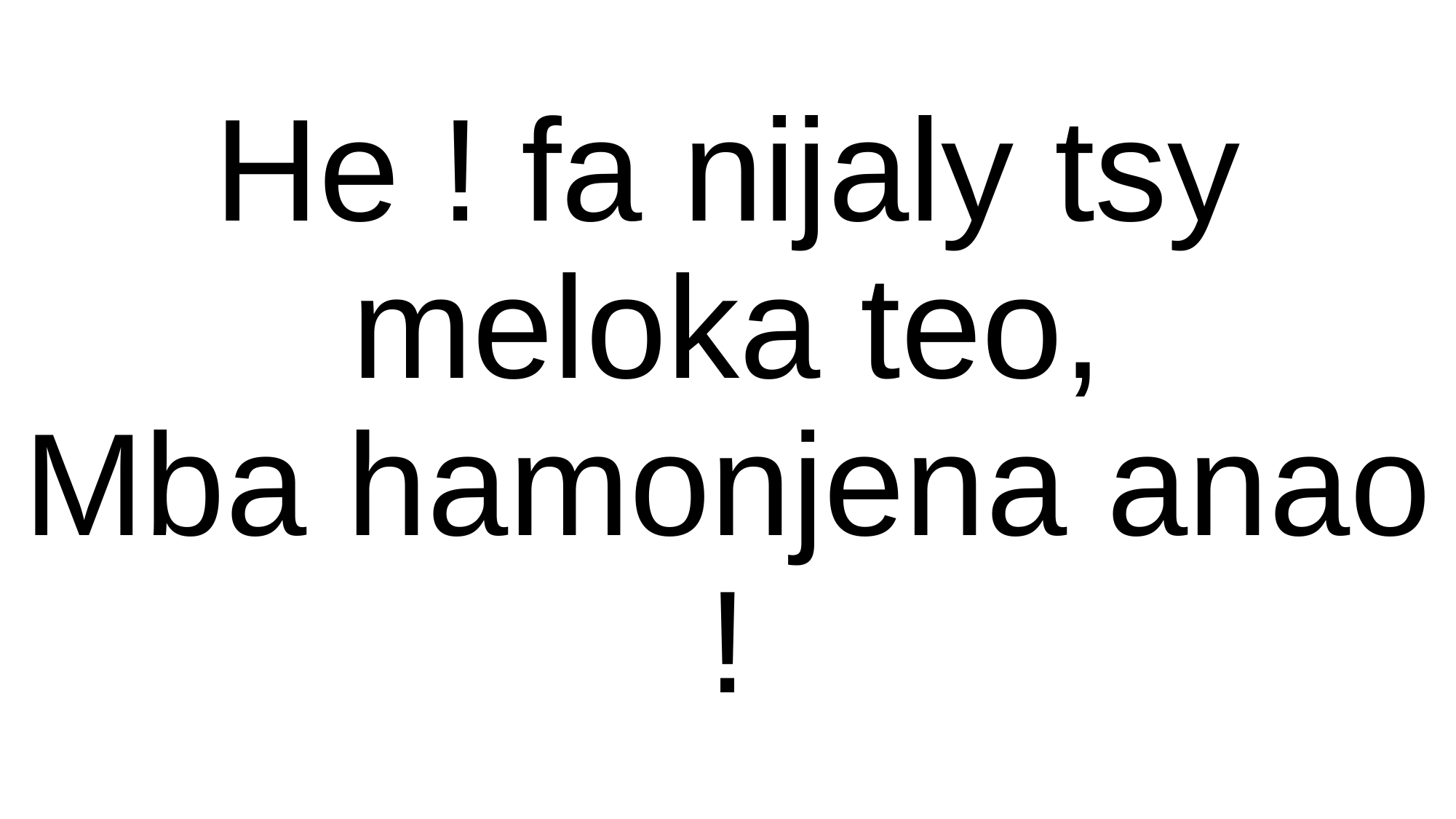

He ! fa nijaly tsy meloka teo,
Mba hamonjena anao !